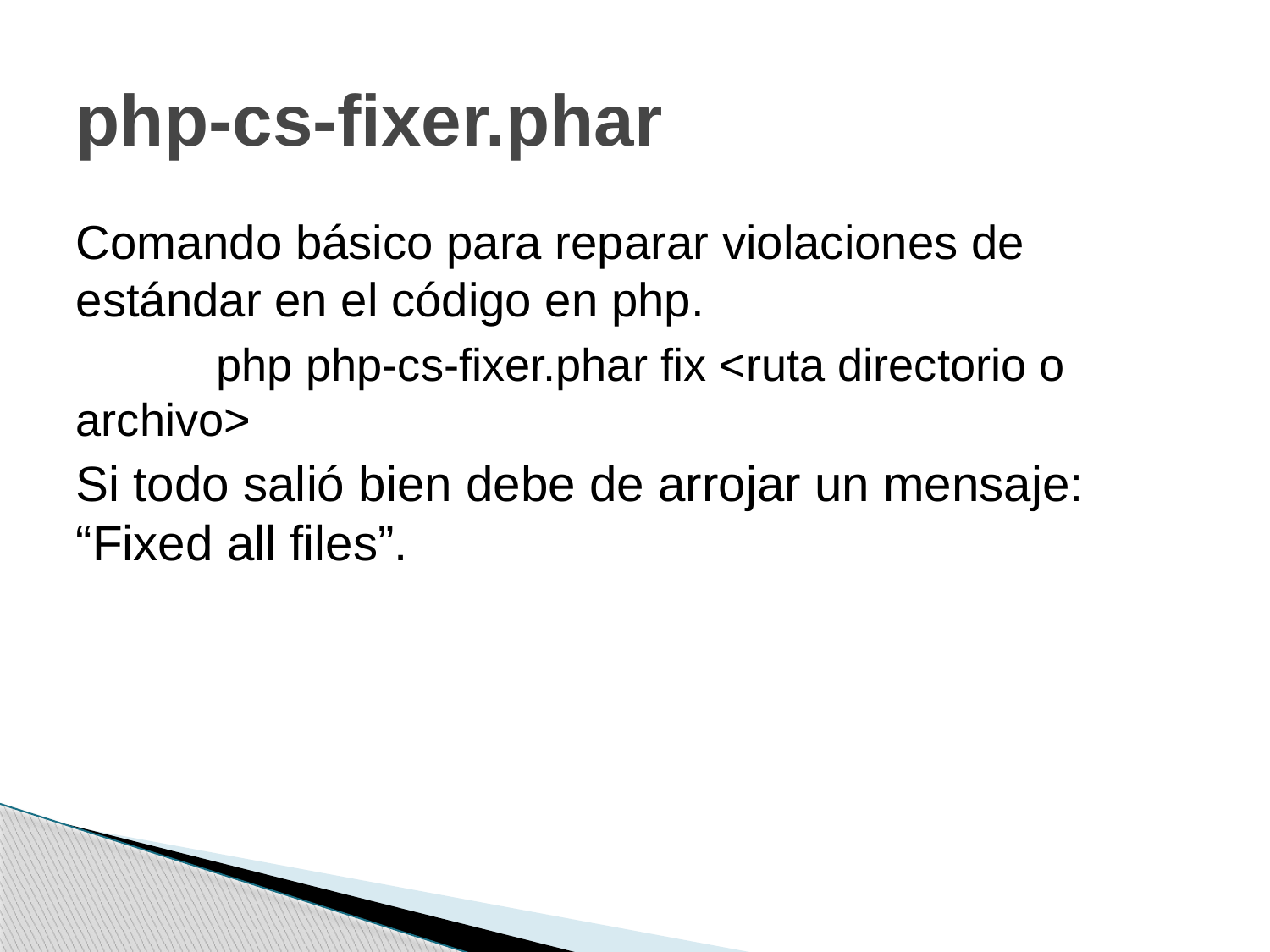

# php-cs-fixer.phar
Comando básico para reparar violaciones de estándar en el código en php.
	 php php-cs-fixer.phar fix <ruta directorio o archivo>
Si todo salió bien debe de arrojar un mensaje: “Fixed all files”.